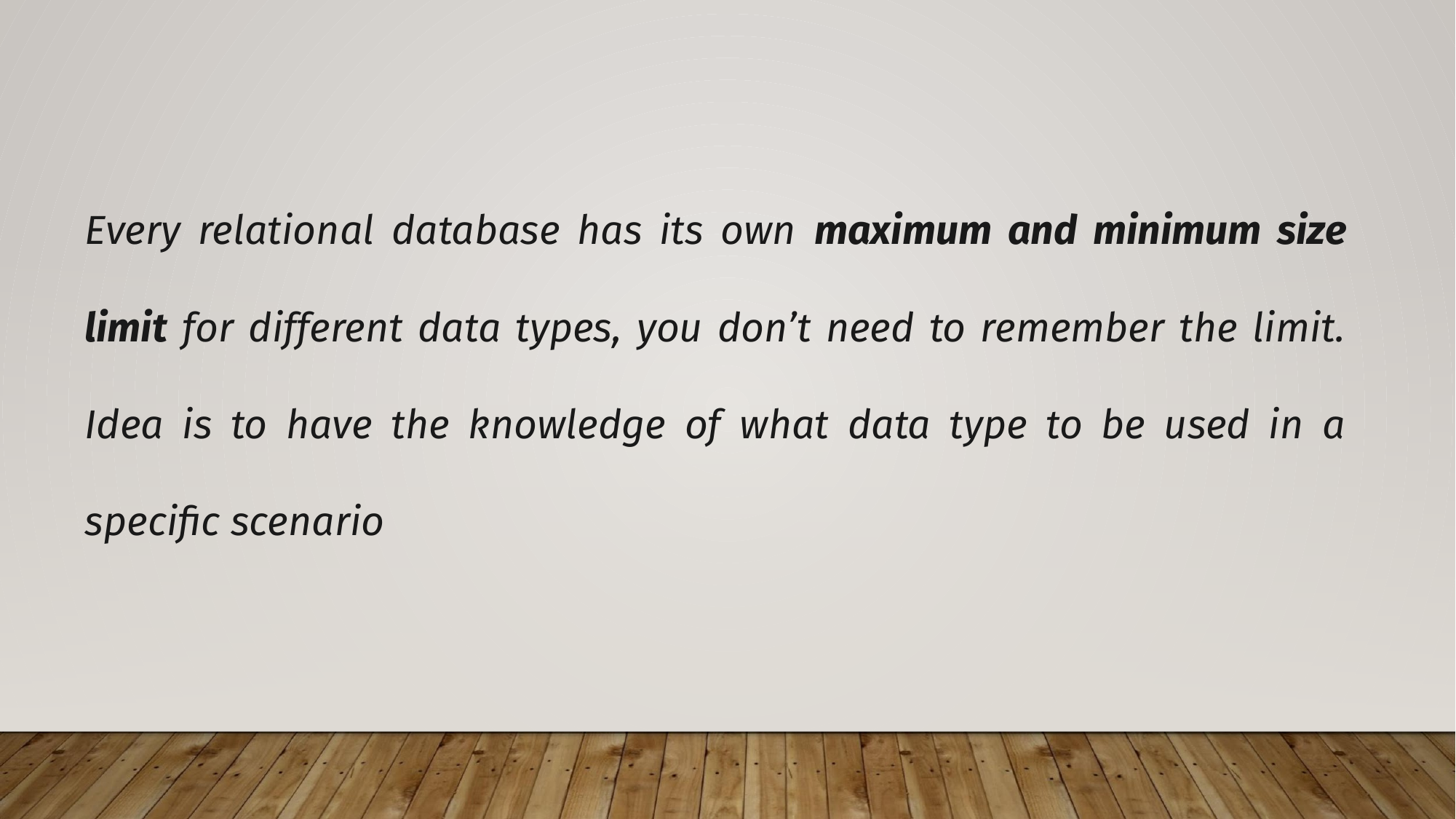

Every relational database has its own maximum and minimum size limit for different data types, you don’t need to remember the limit. Idea is to have the knowledge of what data type to be used in a specific scenario